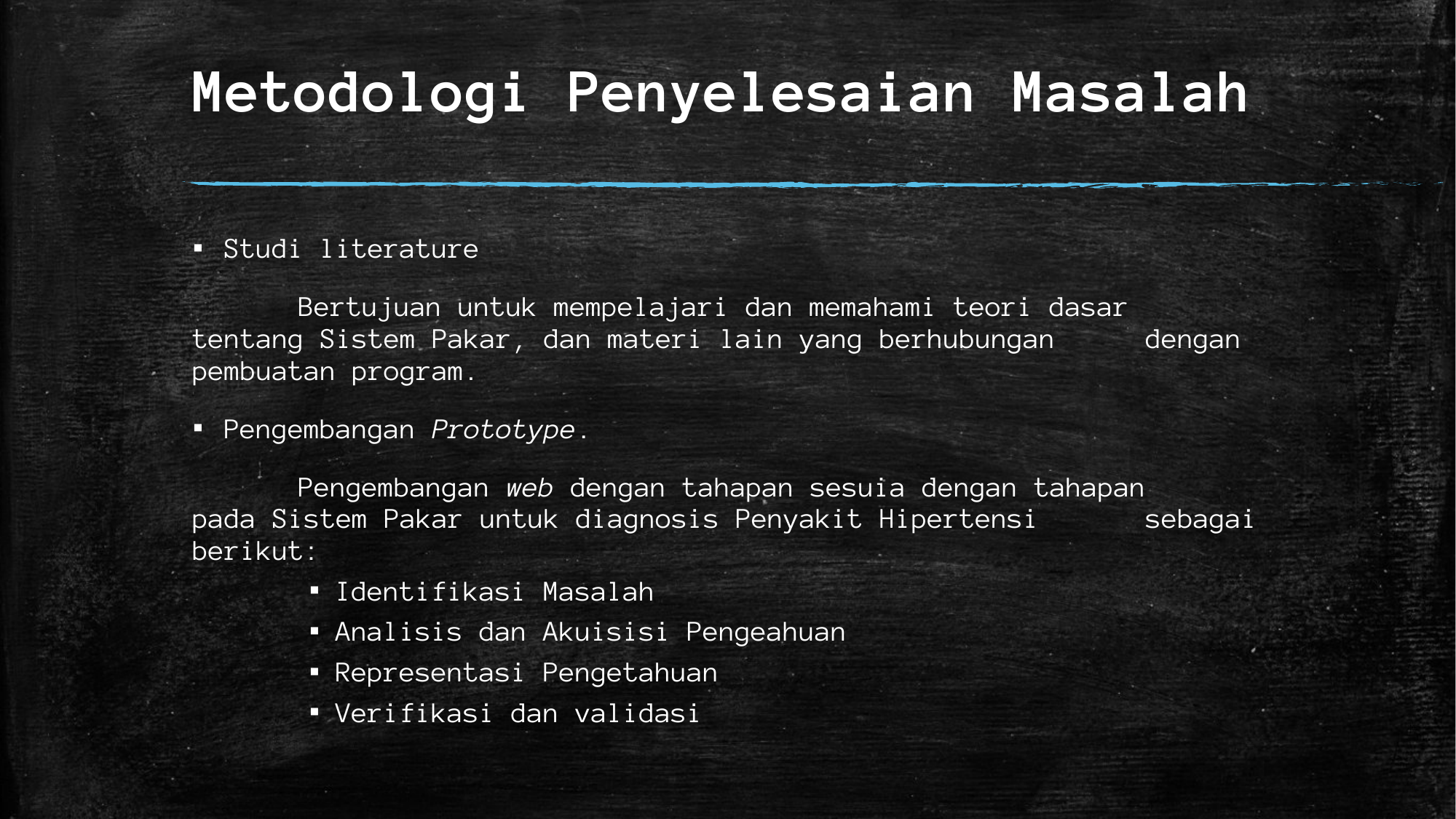

# Metodologi Penyelesaian Masalah
Studi literature
	Bertujuan untuk mempelajari dan memahami teori dasar 	tentang Sistem Pakar, dan materi lain yang berhubungan 	dengan pembuatan program.
Pengembangan Prototype.
	Pengembangan web dengan tahapan sesuia dengan tahapan 	pada Sistem Pakar untuk diagnosis Penyakit Hipertensi 	sebagai berikut:
Identifikasi Masalah
Analisis dan Akuisisi Pengeahuan
Representasi Pengetahuan
Verifikasi dan validasi